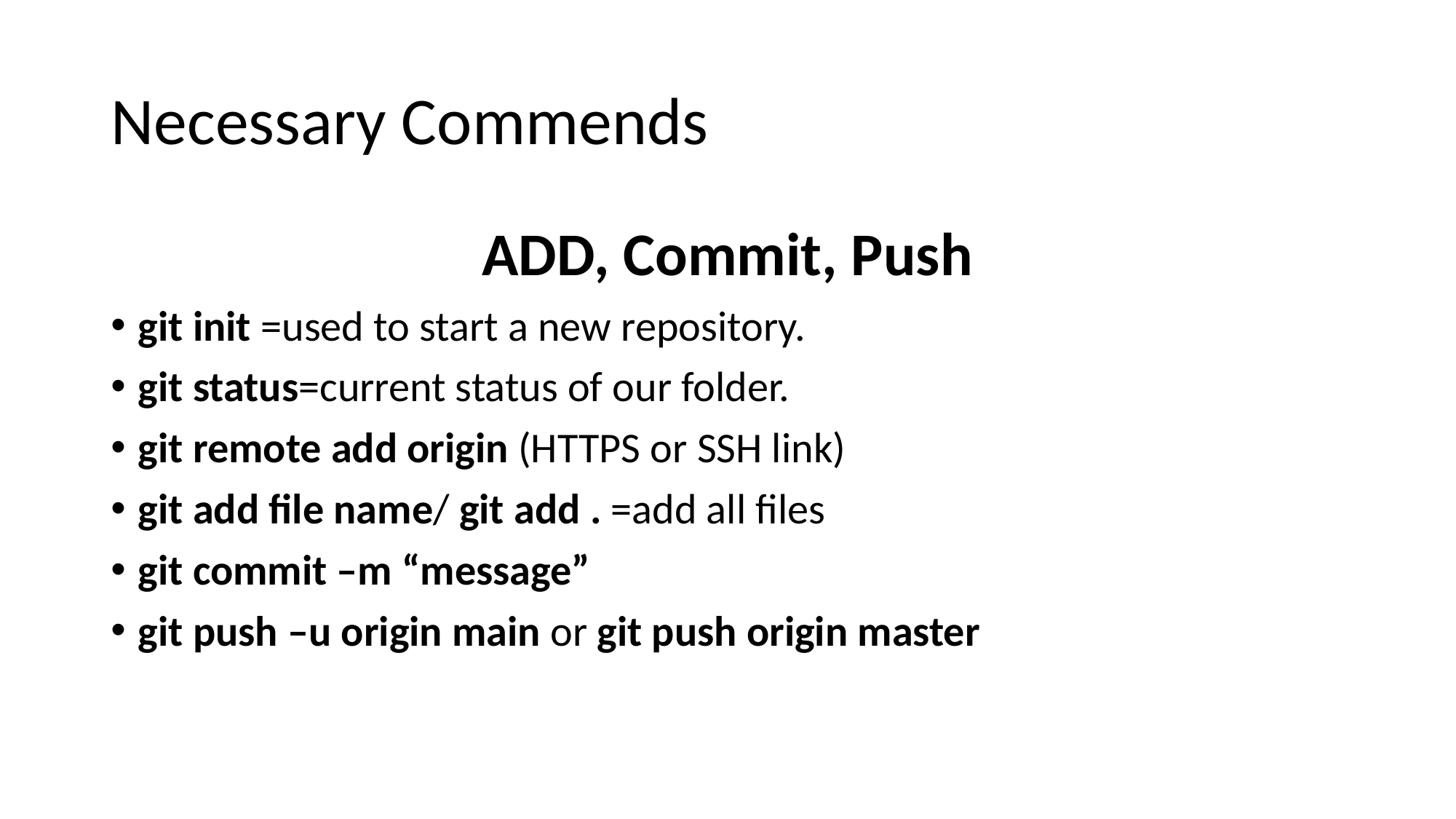

# Necessary Commends
ADD, Commit, Push
git init =used to start a new repository.
git status=current status of our folder.
git remote add origin (HTTPS or SSH link)
git add file name/ git add . =add all files
git commit –m “message”
git push –u origin main or git push origin master